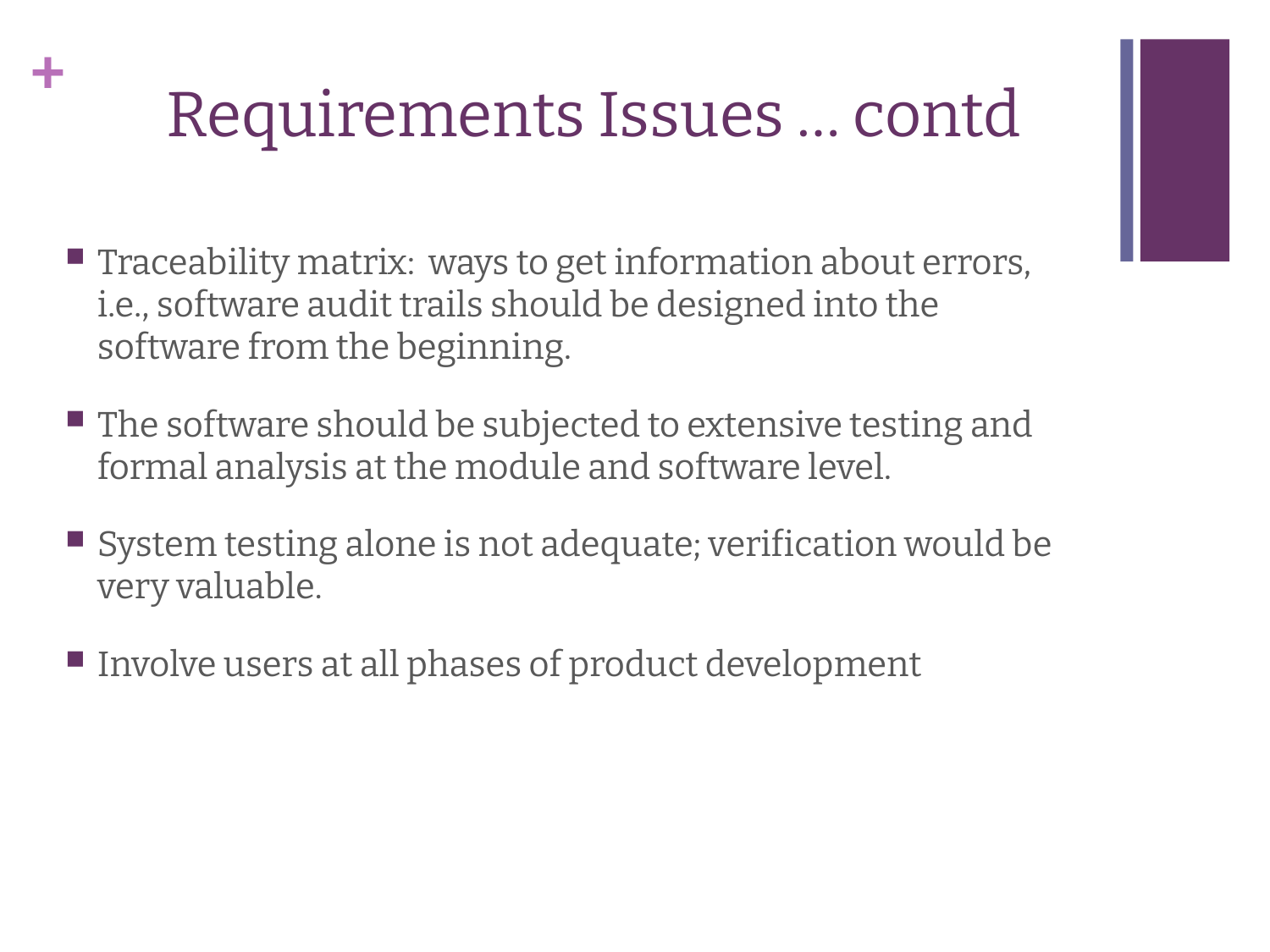

# Requirements Issues … contd
Traceability matrix:  ways to get information about errors, i.e., software audit trails should be designed into the software from the beginning.
The software should be subjected to extensive testing and formal analysis at the module and software level.
System testing alone is not adequate; verification would be very valuable.
Involve users at all phases of product development